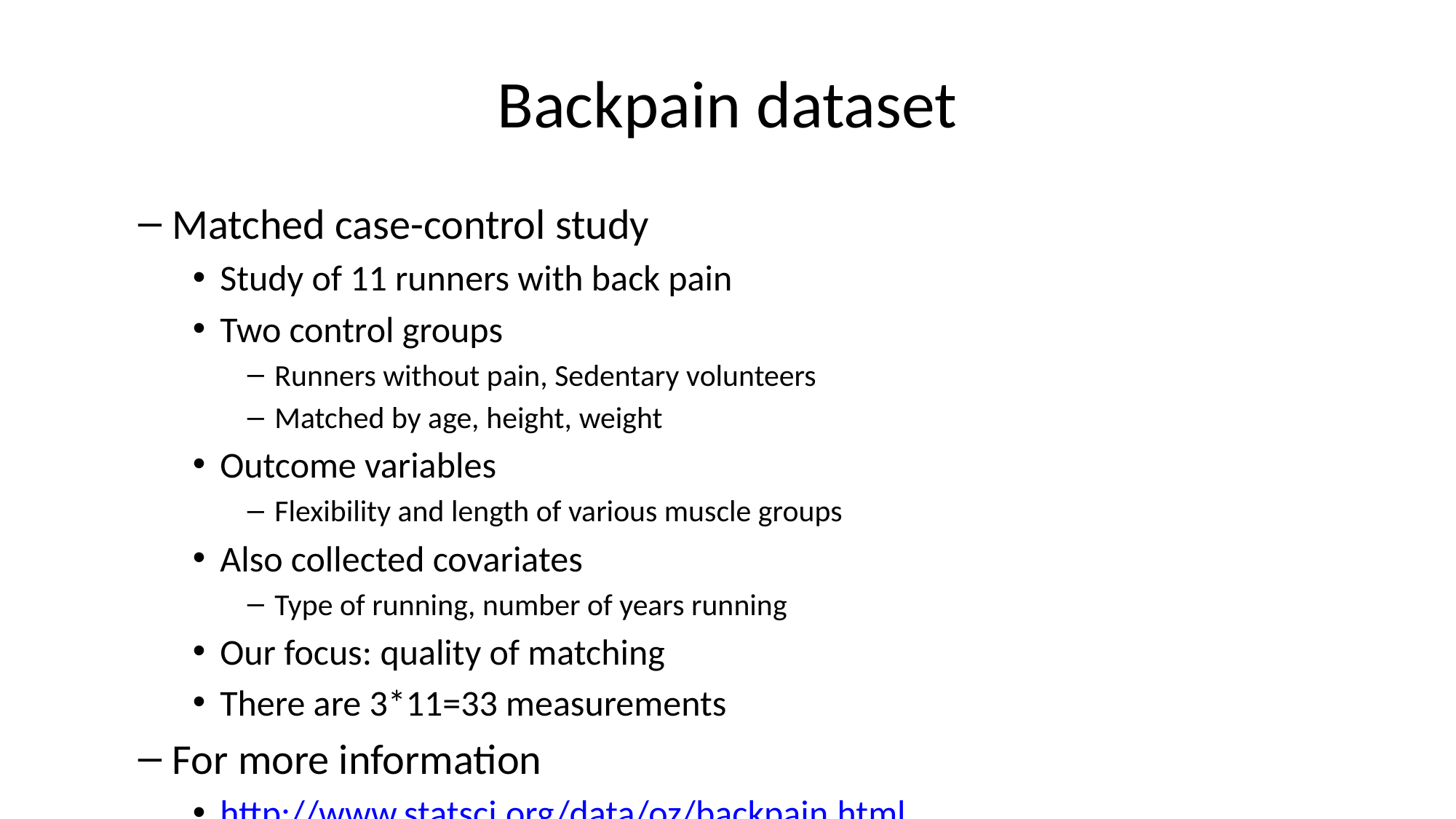

# Backpain dataset
Matched case-control study
Study of 11 runners with back pain
Two control groups
Runners without pain, Sedentary volunteers
Matched by age, height, weight
Outcome variables
Flexibility and length of various muscle groups
Also collected covariates
Type of running, number of years running
Our focus: quality of matching
There are 3*11=33 measurements
For more information
http://www.statsci.org/data/oz/backpain.html